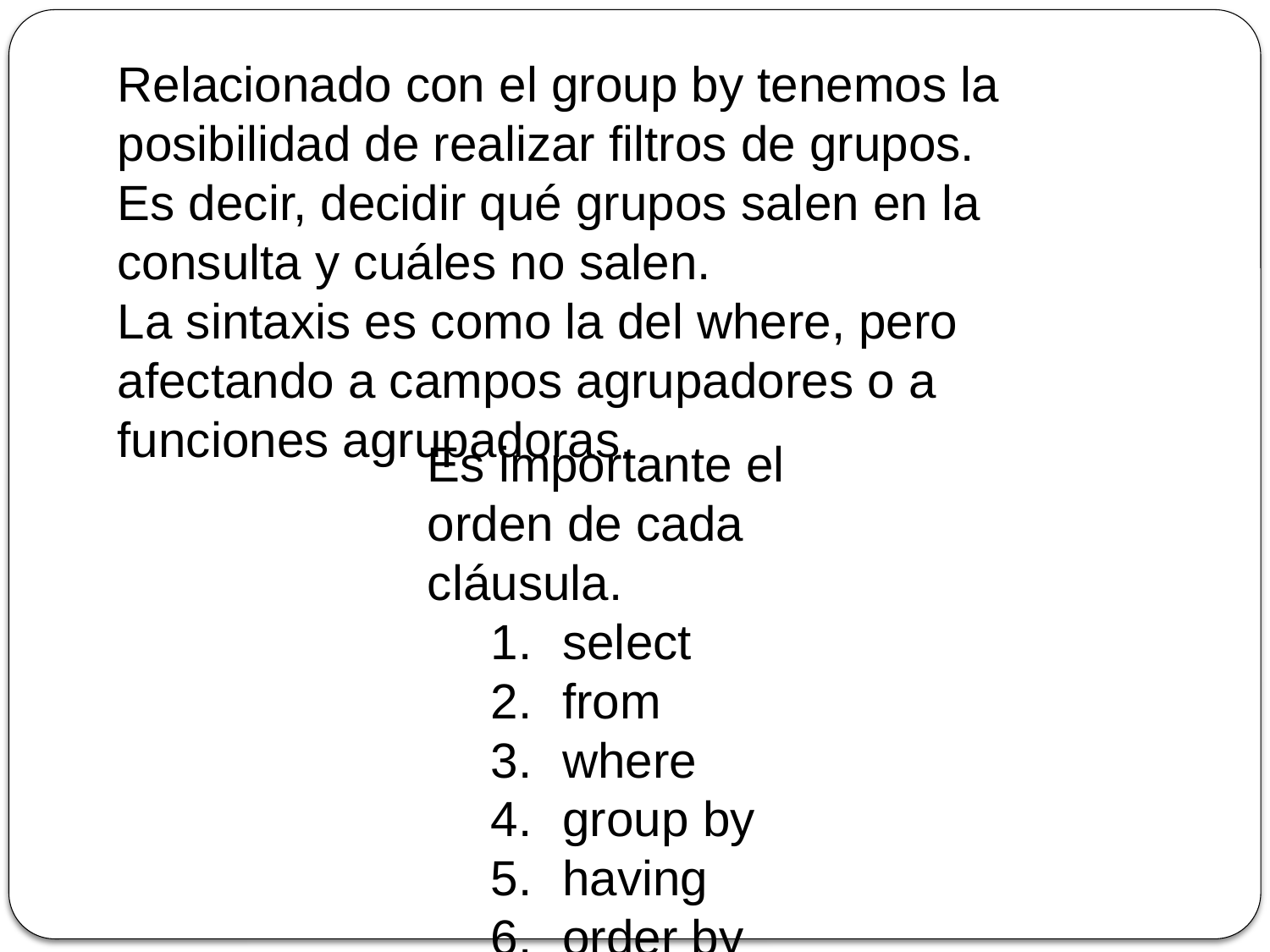

Relacionado con el group by tenemos la posibilidad de realizar filtros de grupos.
Es decir, decidir qué grupos salen en la consulta y cuáles no salen.
La sintaxis es como la del where, pero afectando a campos agrupadores o a funciones agrupadoras.
Es importante el orden de cada cláusula.
select
from
where
group by
having
order by